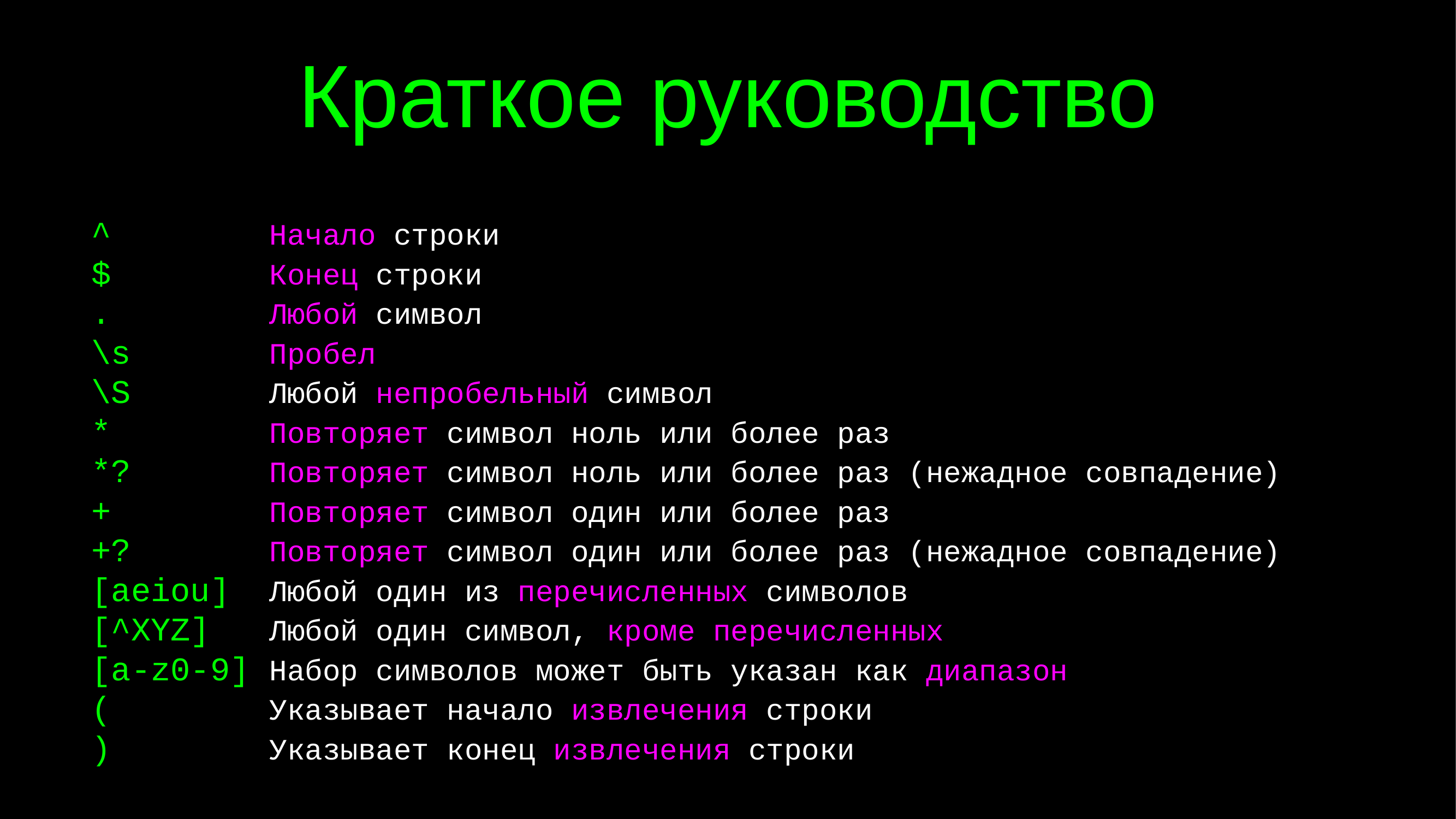

# Краткое руководство
^        Начало строки
$        Конец строки
.        Любой символ
\s       Пробел
\S       Любой непробельный символ
*        Повторяет символ ноль или более раз
*?       Повторяет символ ноль или более раз (нежадное совпадение)
+        Повторяет символ один или более раз
+?       Повторяет символ один или более раз (нежадное совпадение)
[aeiou]  Любой один из перечисленных символов
[^XYZ]   Любой один символ, кроме перечисленных
[a-z0-9] Набор символов может быть указан как диапазон
(        Указывает начало извлечения строки
)        Указывает конец извлечения строки